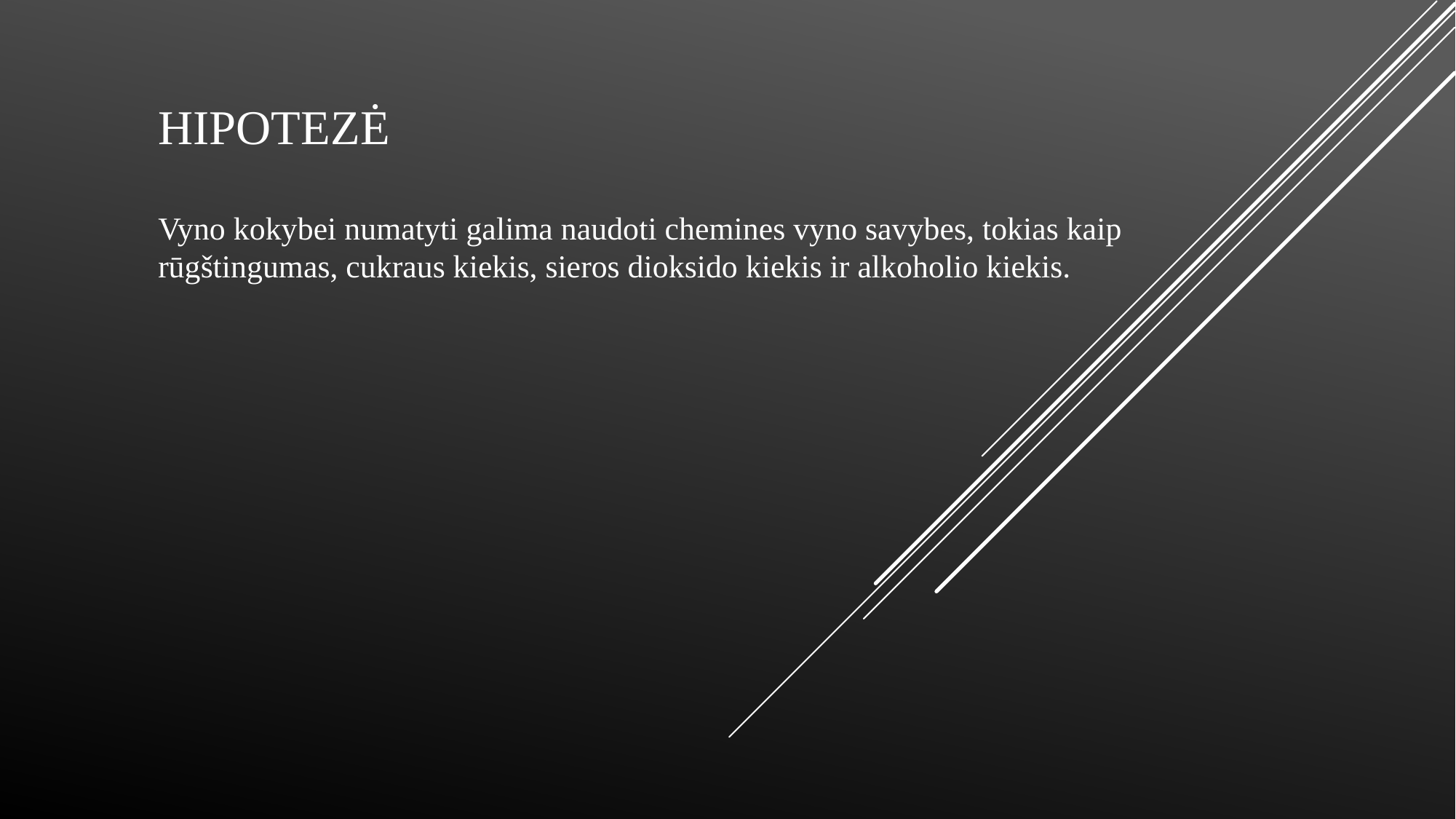

# Hipotezė
Vyno kokybei numatyti galima naudoti chemines vyno savybes, tokias kaip rūgštingumas, cukraus kiekis, sieros dioksido kiekis ir alkoholio kiekis.